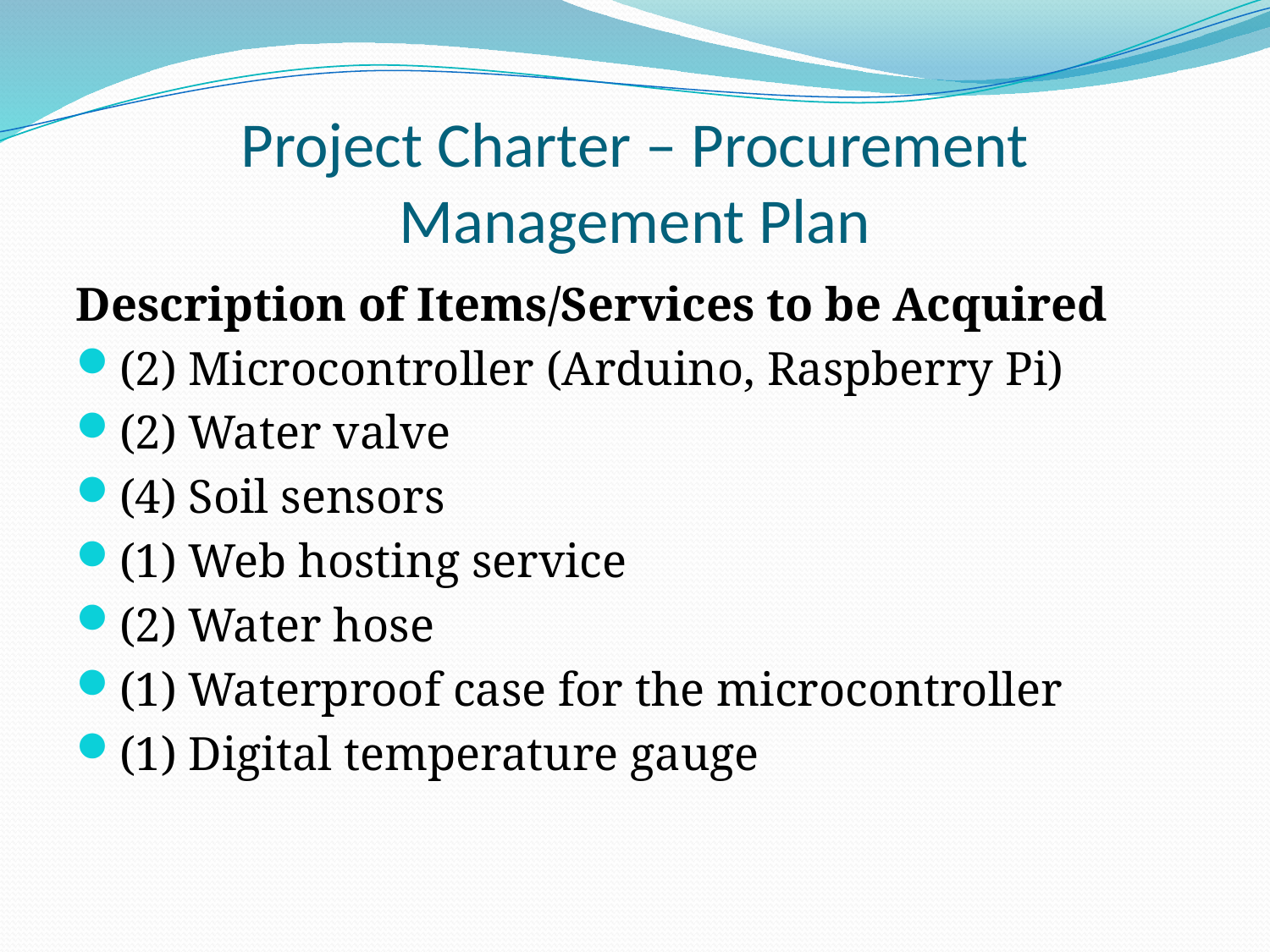

# Project Charter – Procurement Management Plan
Description of Items/Services to be Acquired
(2) Microcontroller (Arduino, Raspberry Pi)
(2) Water valve
(4) Soil sensors
(1) Web hosting service
(2) Water hose
(1) Waterproof case for the microcontroller
(1) Digital temperature gauge